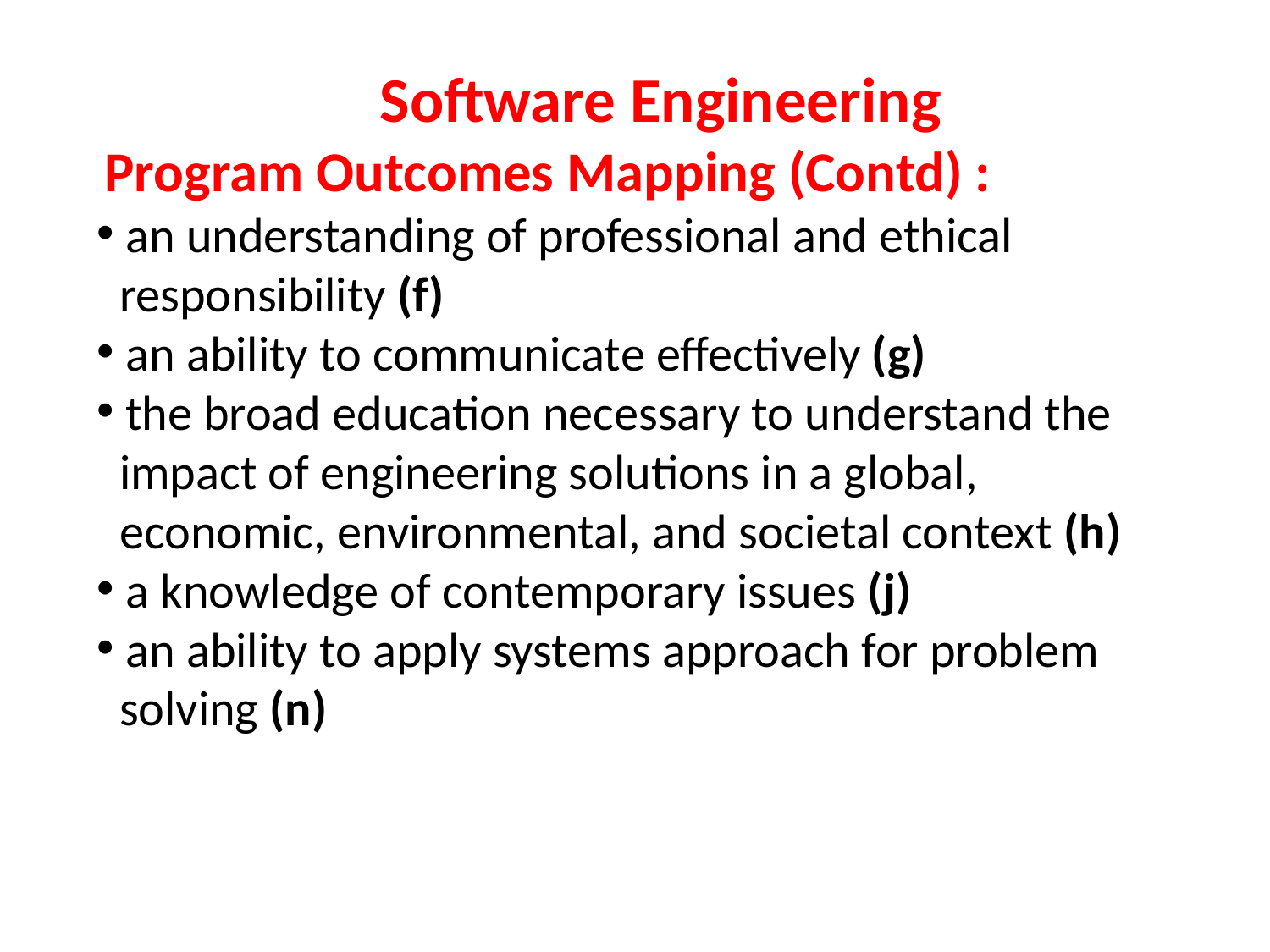

Software Engineering
 Program Outcomes Mapping (Contd) :
 an understanding of professional and ethical
  responsibility (f)
 an ability to communicate effectively (g)
 the broad education necessary to understand the
  impact of engineering solutions in a global,
  economic, environmental, and societal context (h)
 a knowledge of contemporary issues (j)
 an ability to apply systems approach for problem
  solving (n)